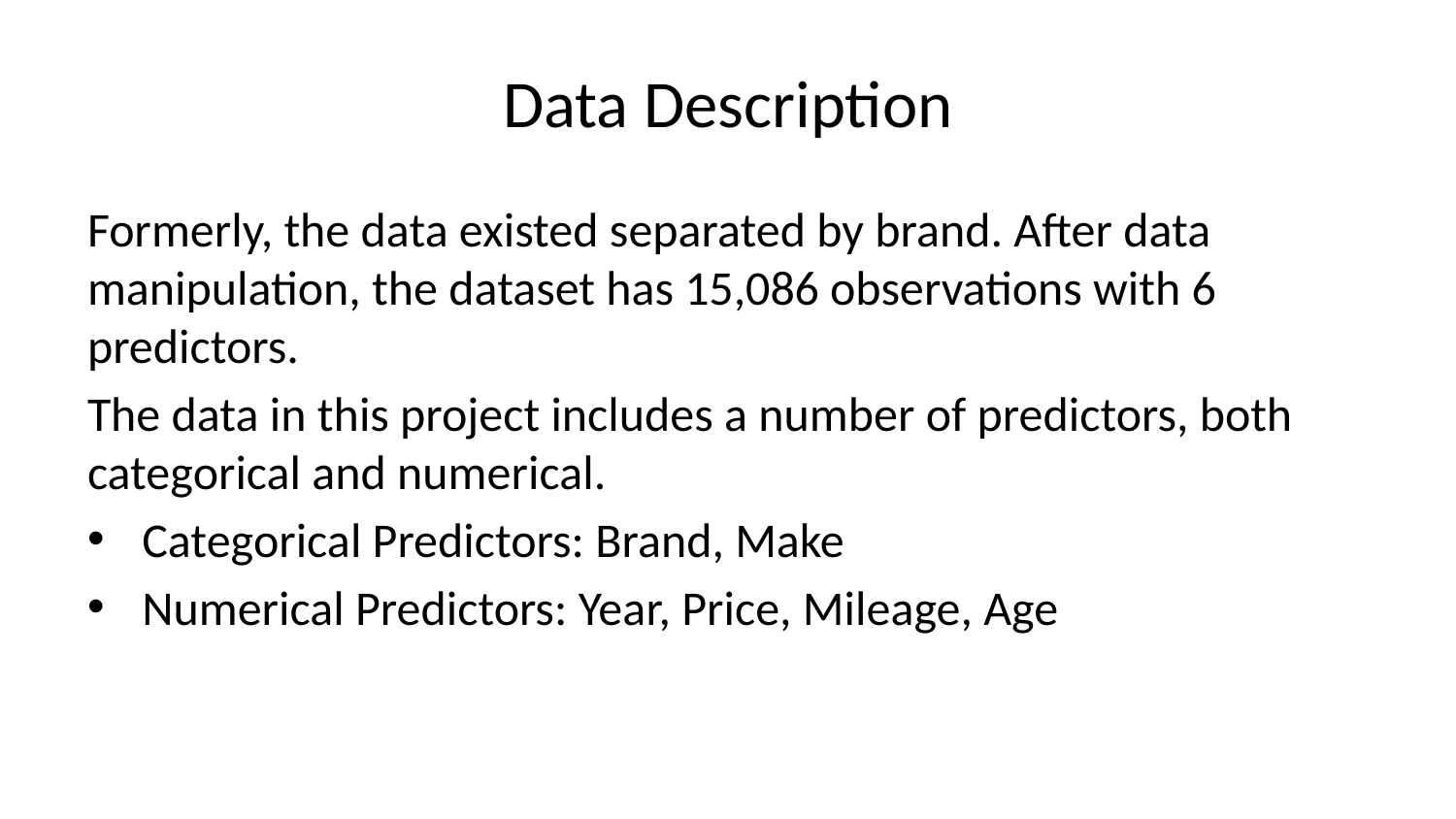

# Data Description
Formerly, the data existed separated by brand. After data manipulation, the dataset has 15,086 observations with 6 predictors.
The data in this project includes a number of predictors, both categorical and numerical.
Categorical Predictors: Brand, Make
Numerical Predictors: Year, Price, Mileage, Age